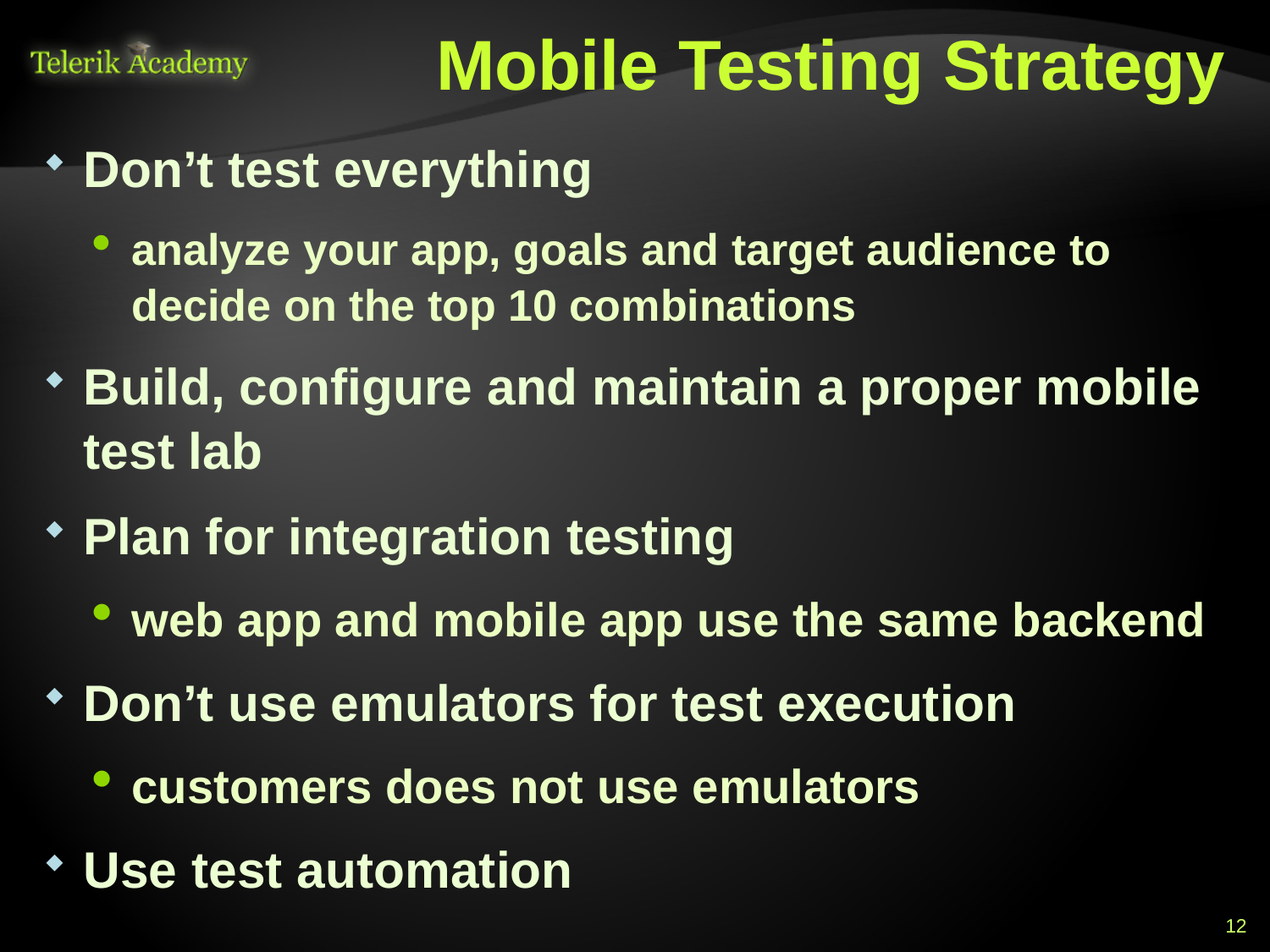

# Mobile Testing Strategy
Don’t test everything
analyze your app, goals and target audience to decide on the top 10 combinations
Build, configure and maintain a proper mobile test lab
Plan for integration testing
web app and mobile app use the same backend
Don’t use emulators for test execution
customers does not use emulators
Use test automation
12